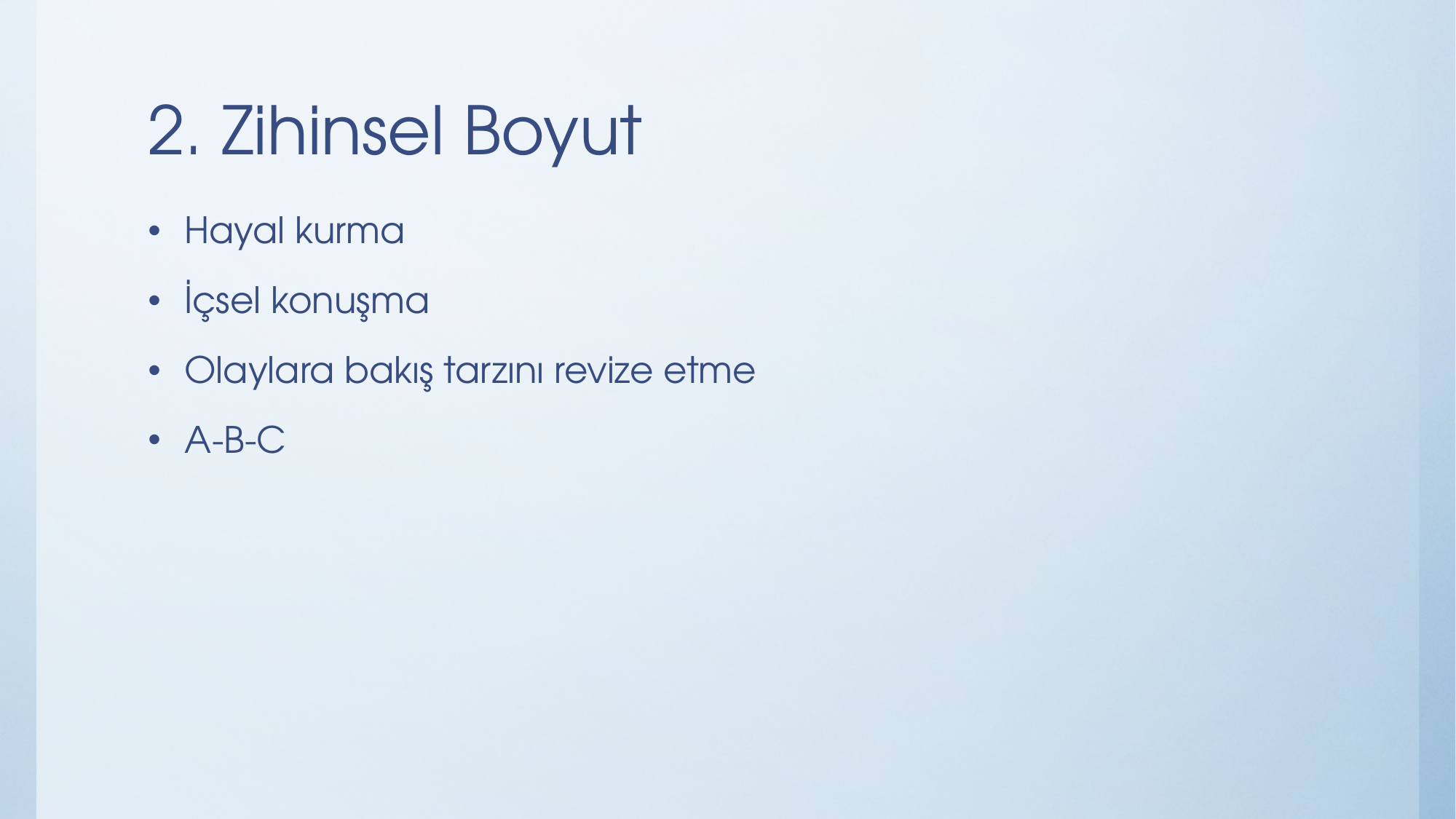

# 2. Zihinsel Boyut
Hayal kurma
İçsel konuşma
Olaylara bakış tarzını revize etme
A-B-C